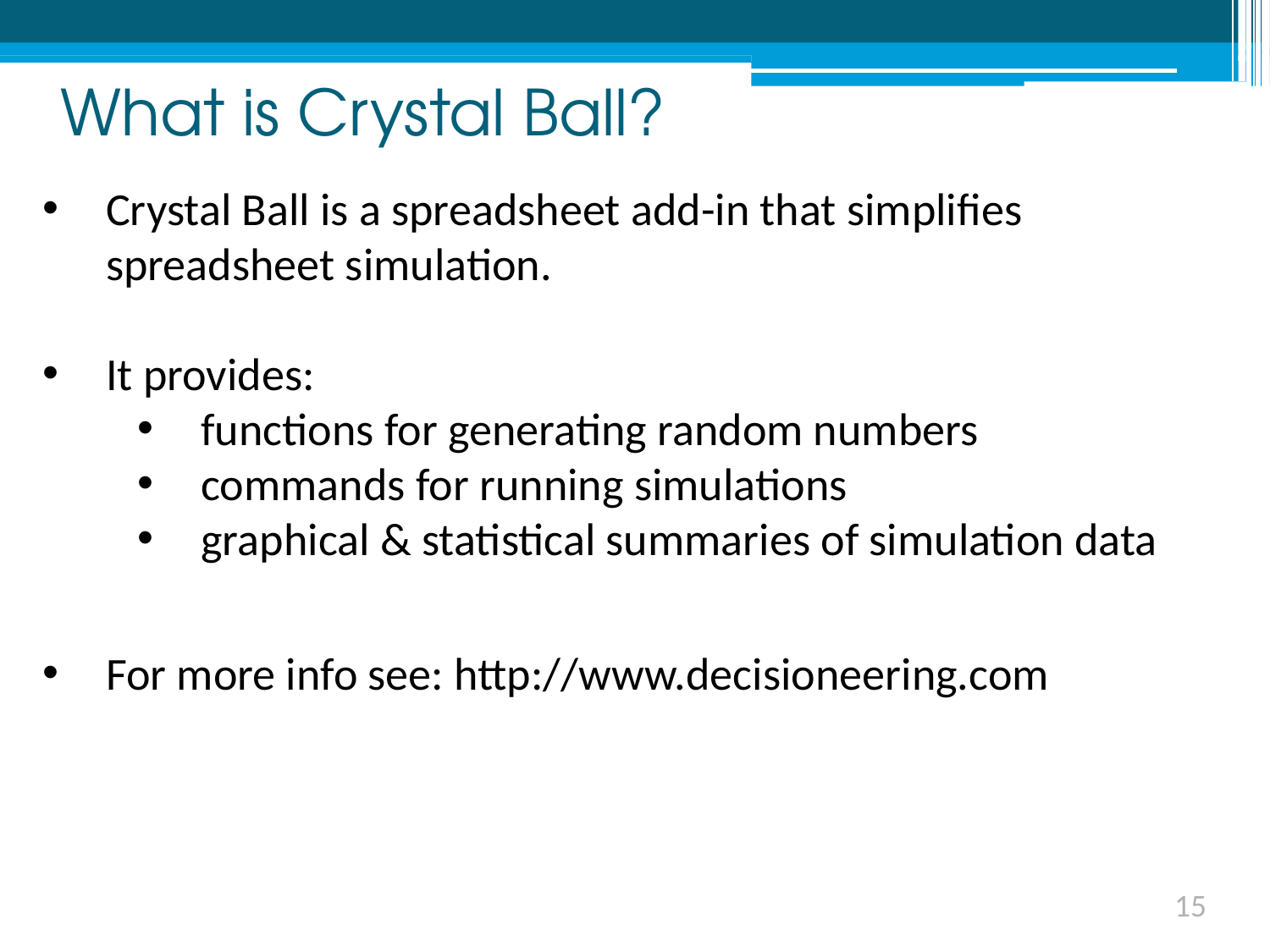

# What is Crystal Ball?
Crystal Ball is a spreadsheet add-in that simplifies spreadsheet simulation.

It provides:
functions for generating random numbers
commands for running simulations
graphical & statistical summaries of simulation data

For more info see: http://www.decisioneering.com
15